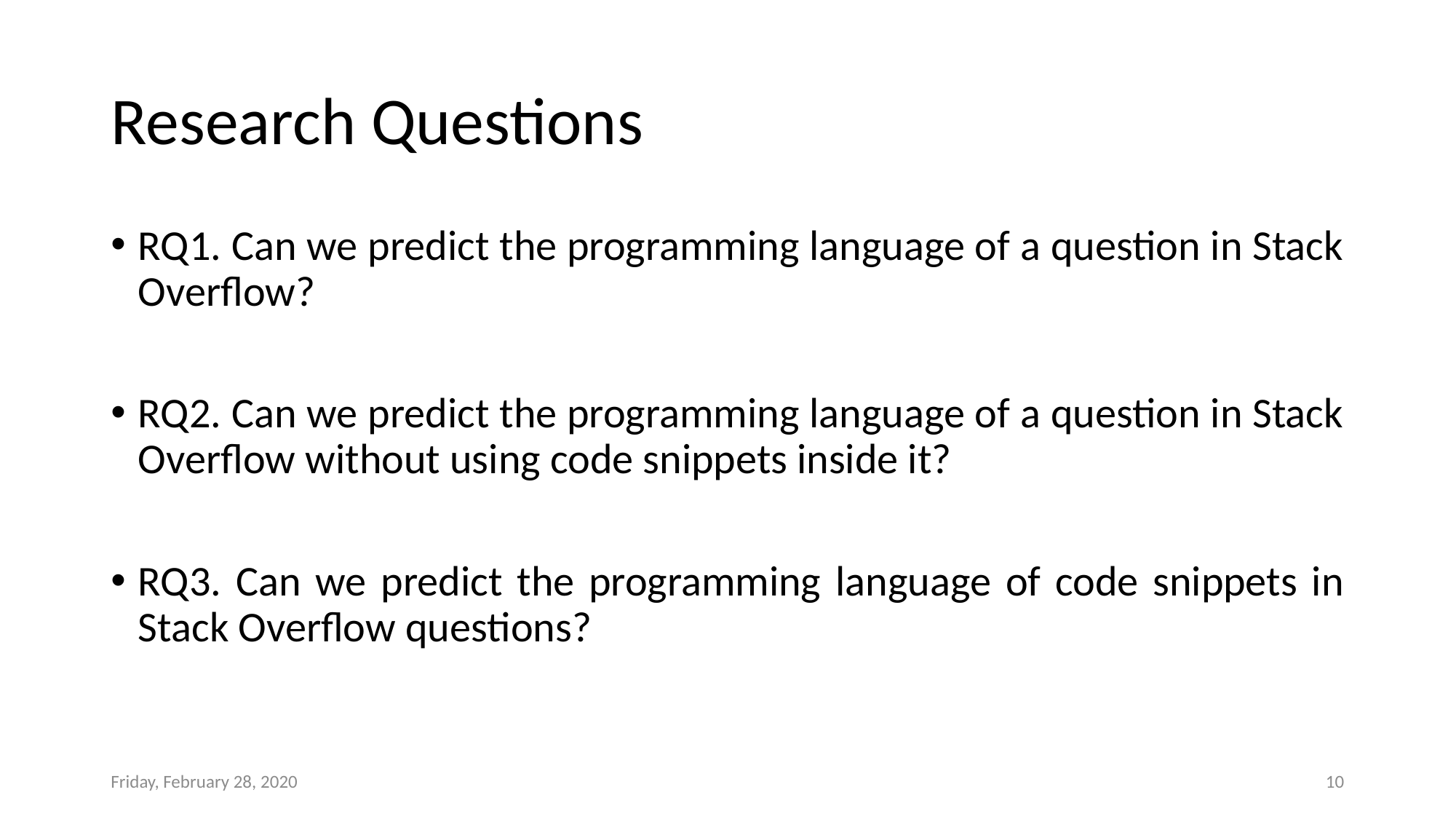

# Research Questions
RQ1. Can we predict the programming language of a question in Stack Overflow?

RQ2. Can we predict the programming language of a question in Stack Overflow without using code snippets inside it?

RQ3. Can we predict the programming language of code snippets in Stack Overflow questions?
Friday, February 28, 2020
10